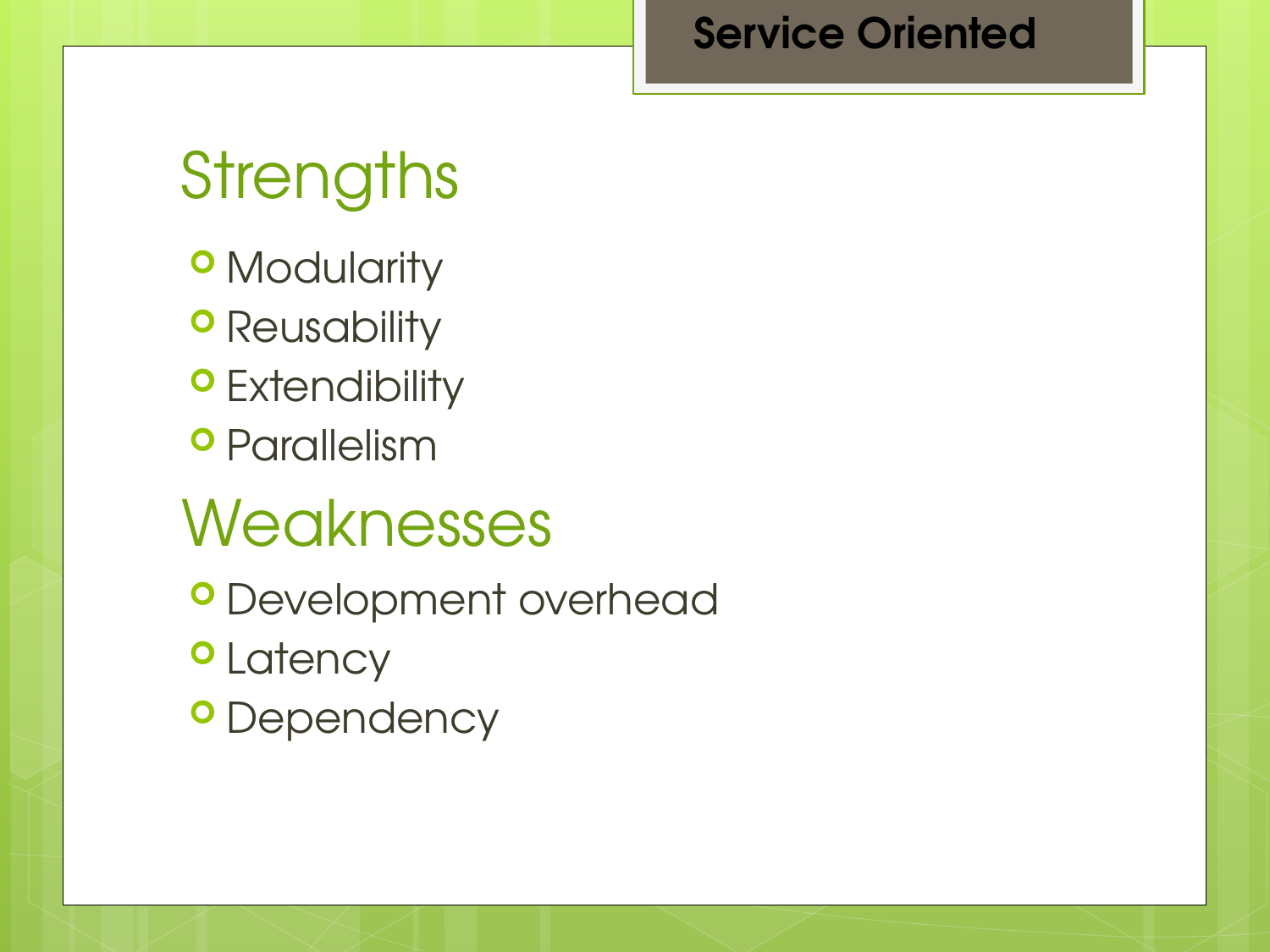

Service Oriented
Strengths
Modularity
Reusability
Extendibility
Parallelism

Weaknesses
Development overhead
Latency
Dependency